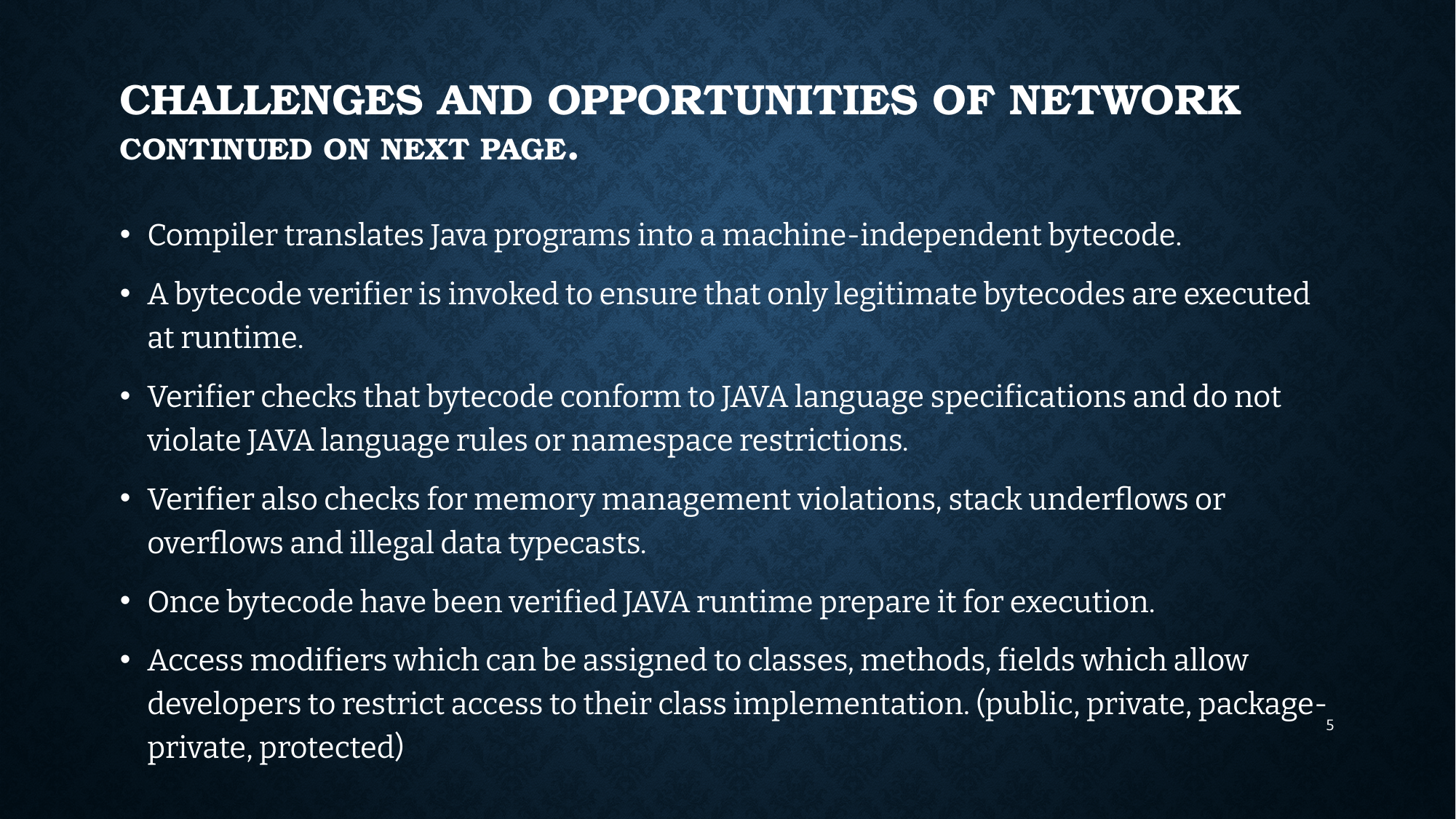

# Challenges and opportunities of network Continued on next page.
Compiler translates Java programs into a machine-independent bytecode.
A bytecode verifier is invoked to ensure that only legitimate bytecodes are executed at runtime.
Verifier checks that bytecode conform to JAVA language specifications and do not violate JAVA language rules or namespace restrictions.
Verifier also checks for memory management violations, stack underflows or overflows and illegal data typecasts.
Once bytecode have been verified JAVA runtime prepare it for execution.
Access modifiers which can be assigned to classes, methods, fields which allow developers to restrict access to their class implementation. (public, private, package-private, protected)
5